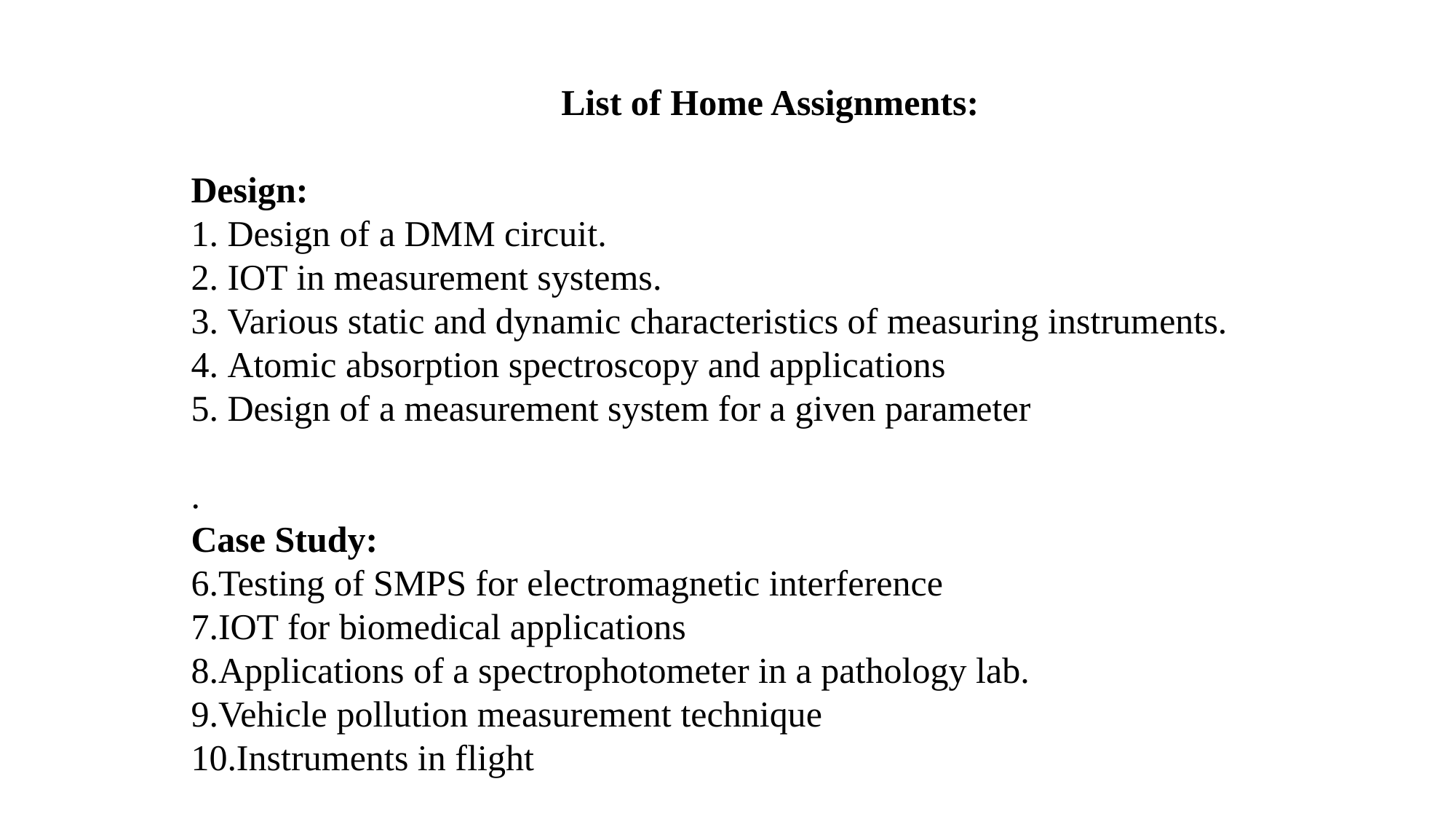

List of Home Assignments:

Design:
 Design of a DMM circuit.
 IOT in measurement systems.
 Various static and dynamic characteristics of measuring instruments.
 Atomic absorption spectroscopy and applications
 Design of a measurement system for a given parameter
.
Case Study:
Testing of SMPS for electromagnetic interference
IOT for biomedical applications
Applications of a spectrophotometer in a pathology lab.
Vehicle pollution measurement technique
Instruments in flight